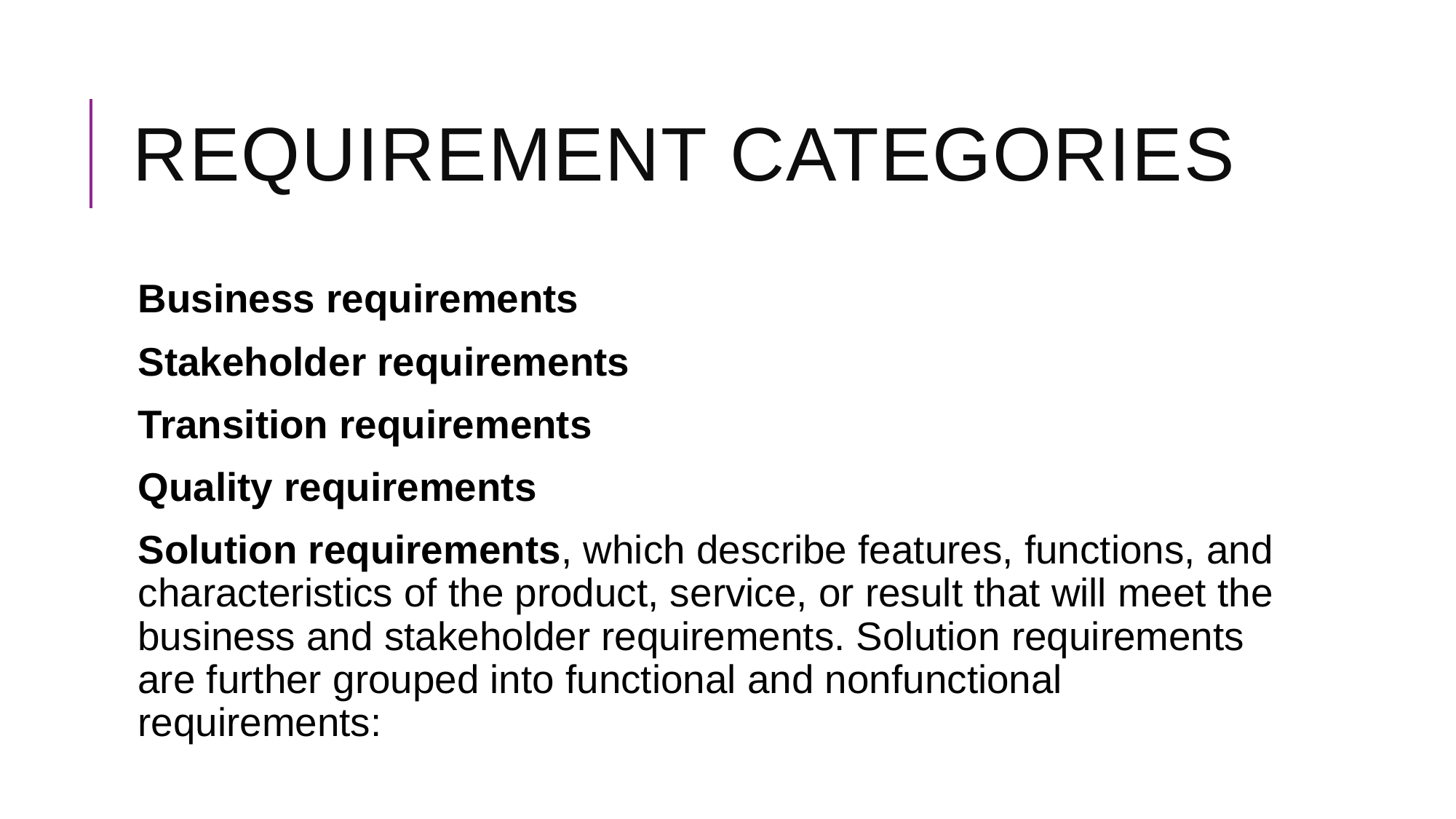

# Requirement Categories
Business requirements
Stakeholder requirements
Transition requirements
Quality requirements
Solution requirements, which describe features, functions, and characteristics of the product, service, or result that will meet the business and stakeholder requirements. Solution requirements are further grouped into functional and nonfunctional requirements: